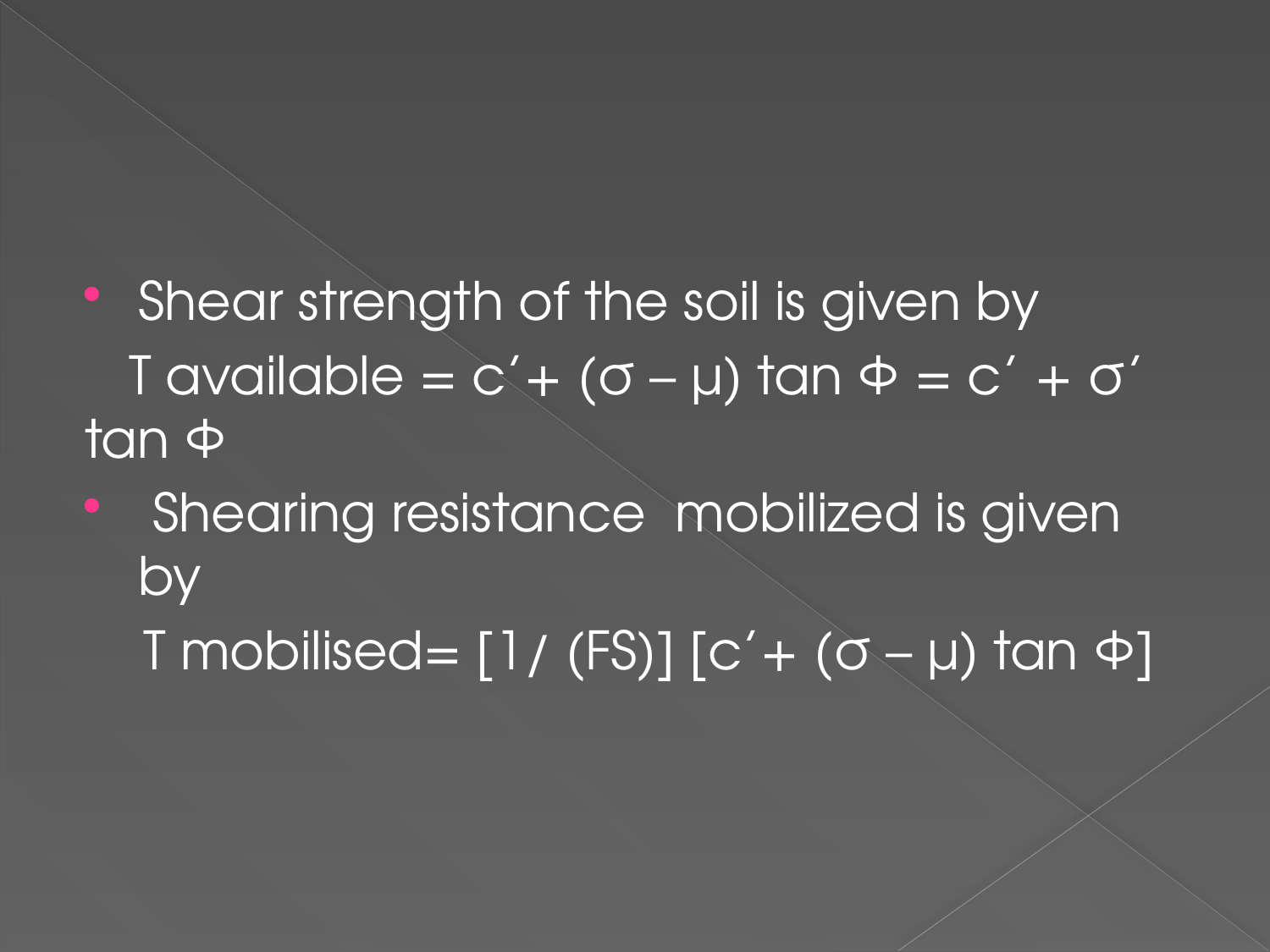

#
Shear strength of the soil is given by
   T available = c’+ (σ – μ) tan Φ = c’ + σ’ tan Φ
 Shearing resistance  mobilized is given by
    T mobilised= [1/ (FS)] [c’+ (σ – μ) tan Φ]